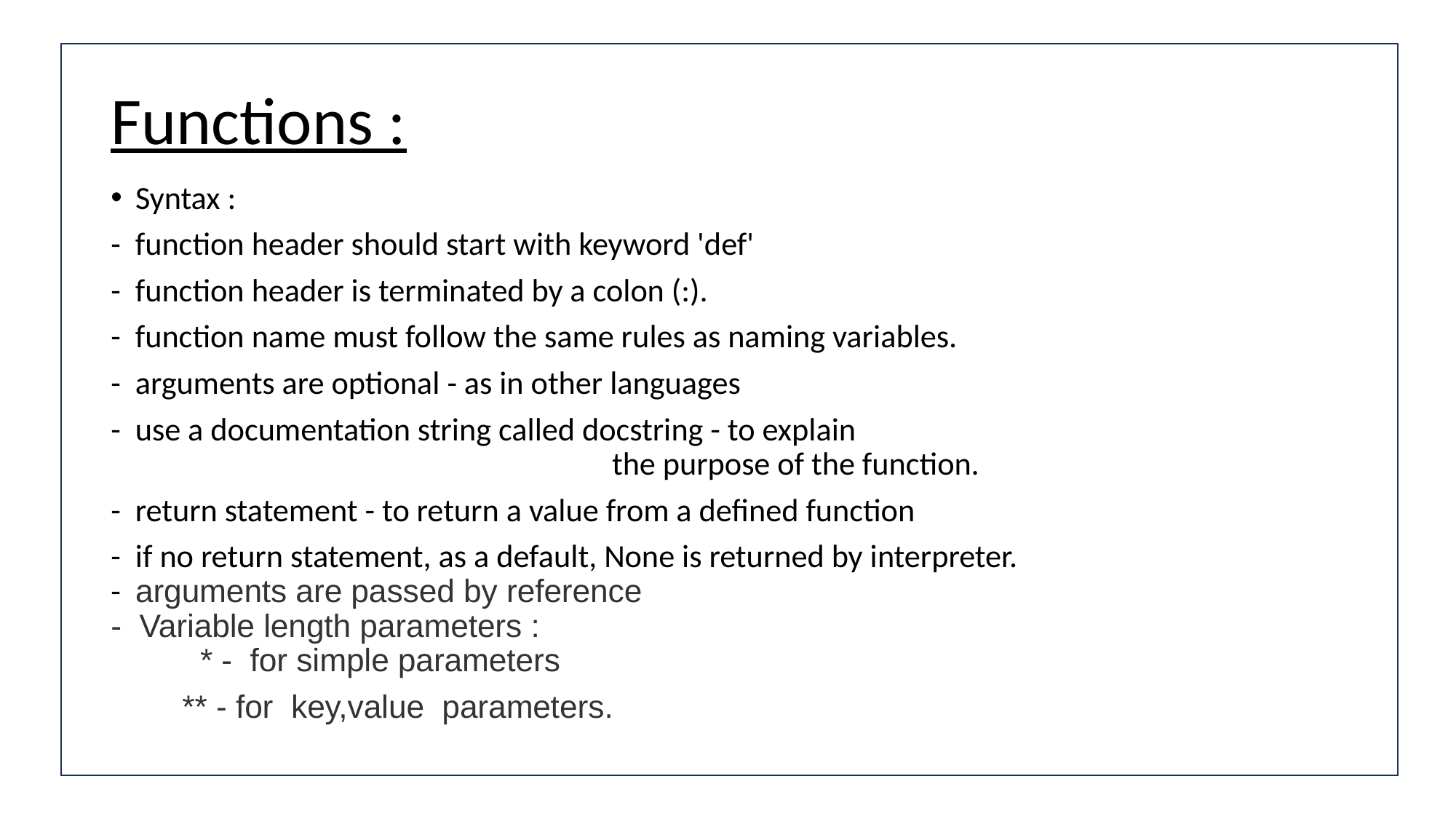

# Functions :
Syntax :
-  function header should start with keyword 'def'
-  function header is terminated by a colon (:).
-  function name must follow the same rules as naming variables.
-  arguments are optional - as in other languages
-  use a documentation string called docstring - to explain
                                                                     the purpose of the function.
-  return statement - to return a value from a defined function
-  if no return statement, as a default, None is returned by interpreter.
-  arguments are passed by reference
-  Variable length parameters :
          * -  for simple parameters
        ** - for  key,value  parameters.